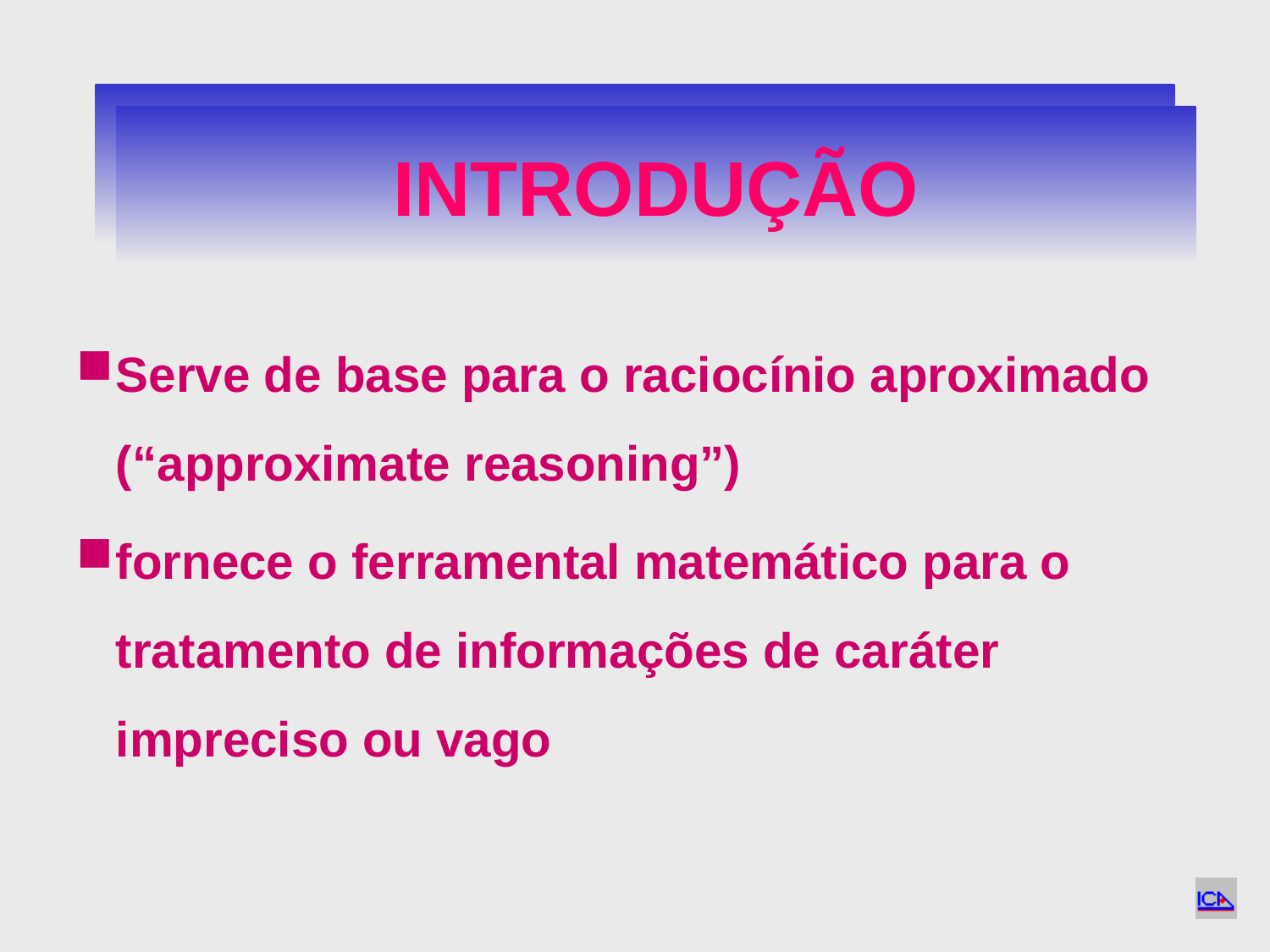

# INTRODUÇÃO
INTRODUÇÃO
Serve de base para o raciocínio aproximado (“approximate reasoning”)
fornece o ferramental matemático para o tratamento de informações de caráter impreciso ou vago